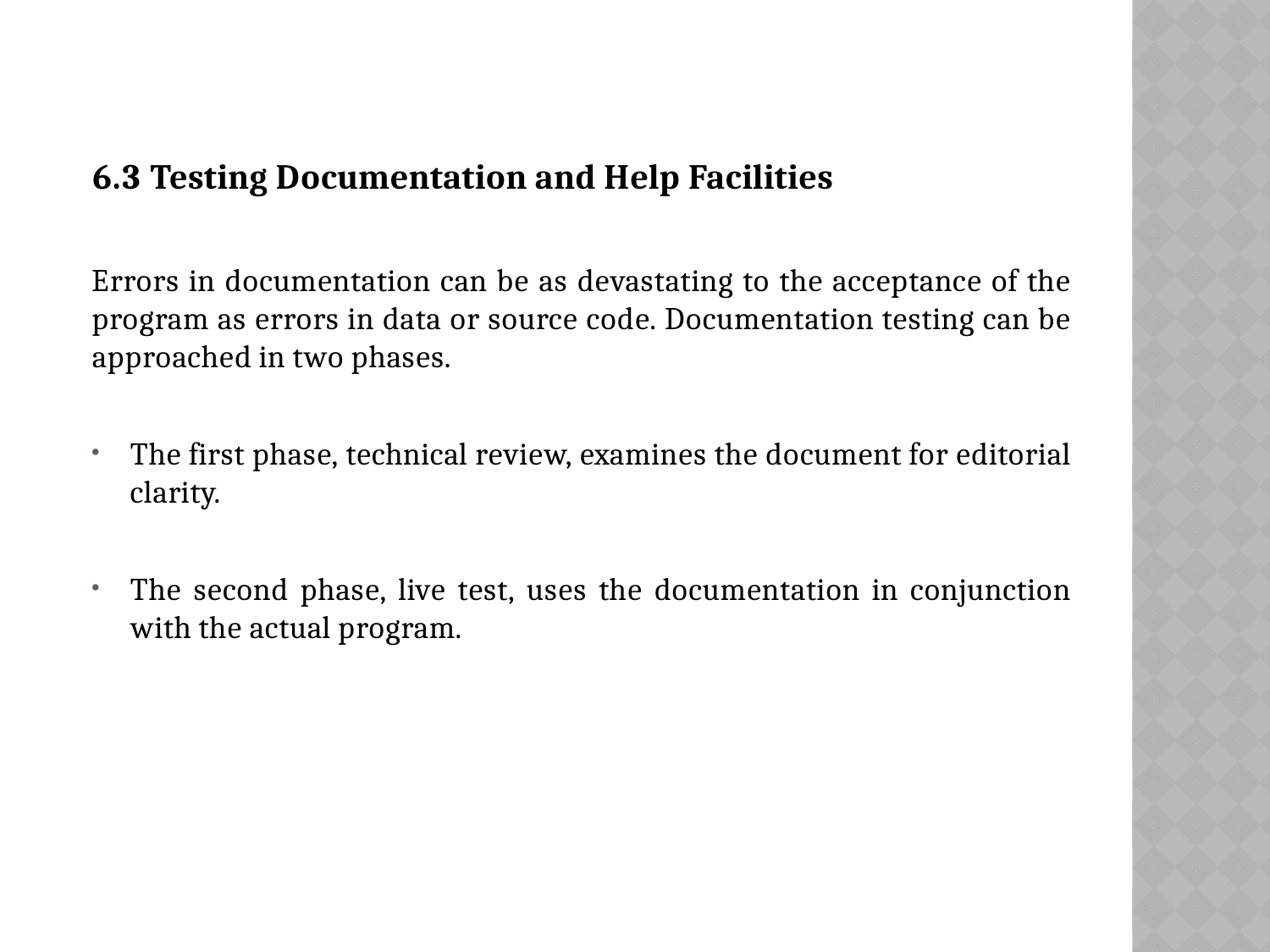

6.3 Testing Documentation and Help Facilities

Errors in documentation can be as devastating to the acceptance of the program as errors in data or source code. Documentation testing can be approached in two phases.

The first phase, technical review, examines the document for editorial clarity.

The second phase, live test, uses the documentation in conjunction with the actual program.